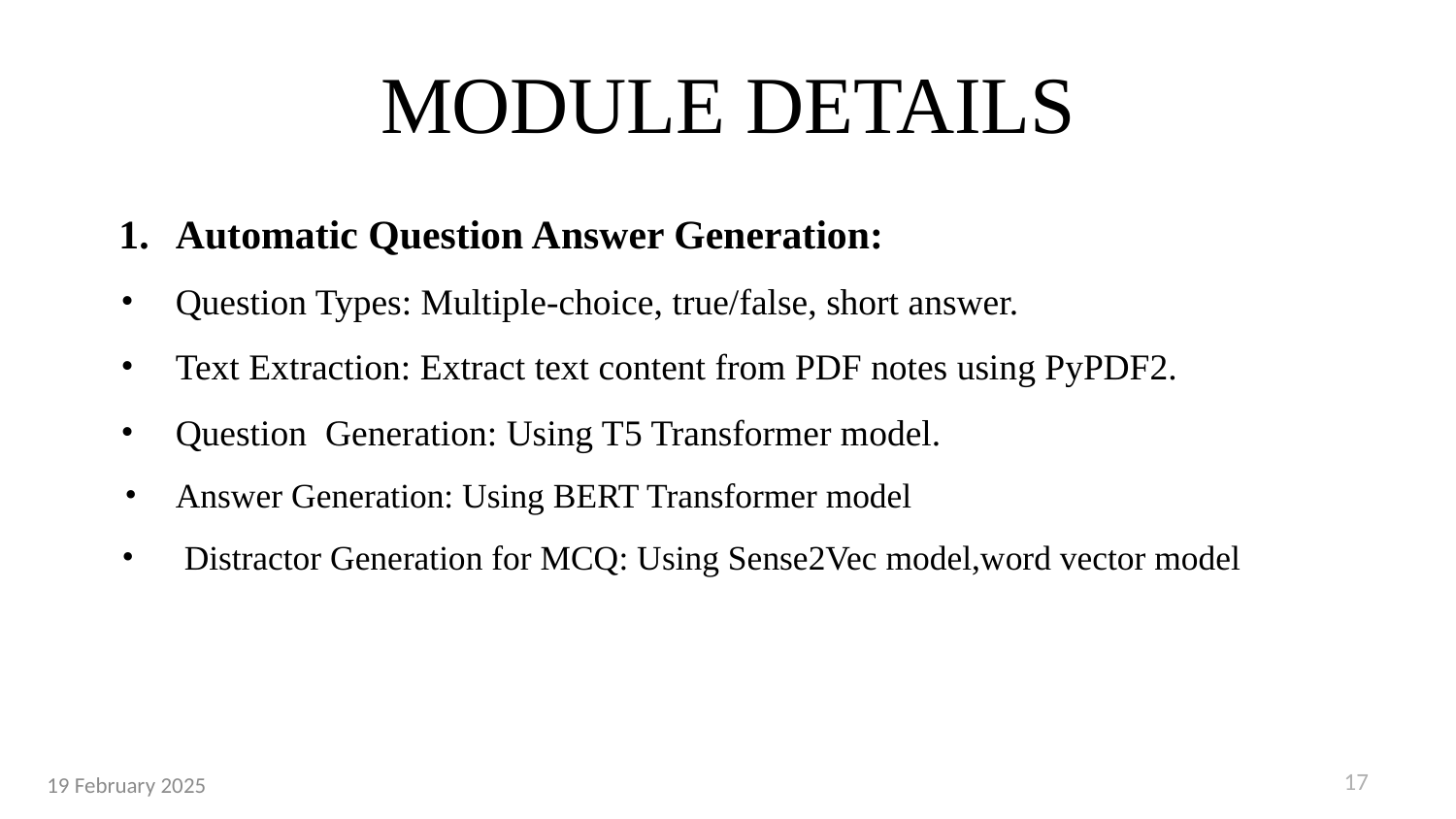

# MODULE DETAILS
Automatic Question Answer Generation:
Question Types: Multiple-choice, true/false, short answer.
Text Extraction: Extract text content from PDF notes using PyPDF2.
Question  Generation: Using T5 Transformer model.
Answer Generation: Using BERT Transformer model
 Distractor Generation for MCQ: Using Sense2Vec model,word vector model

17

19 February 2025